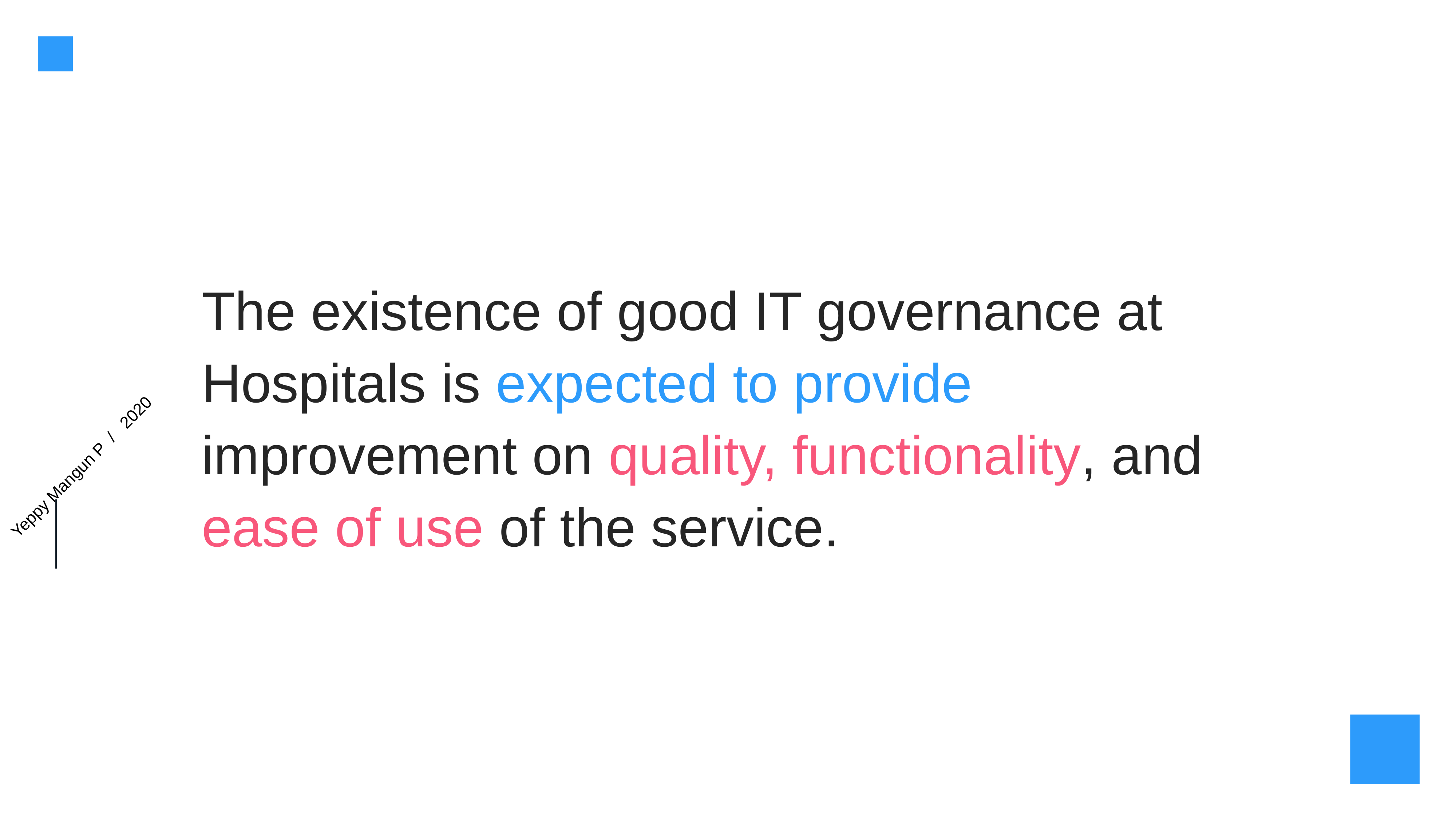

The existence of good IT governance at Hospitals is expected to provide improvement on quality, functionality, and ease of use of the service.
4